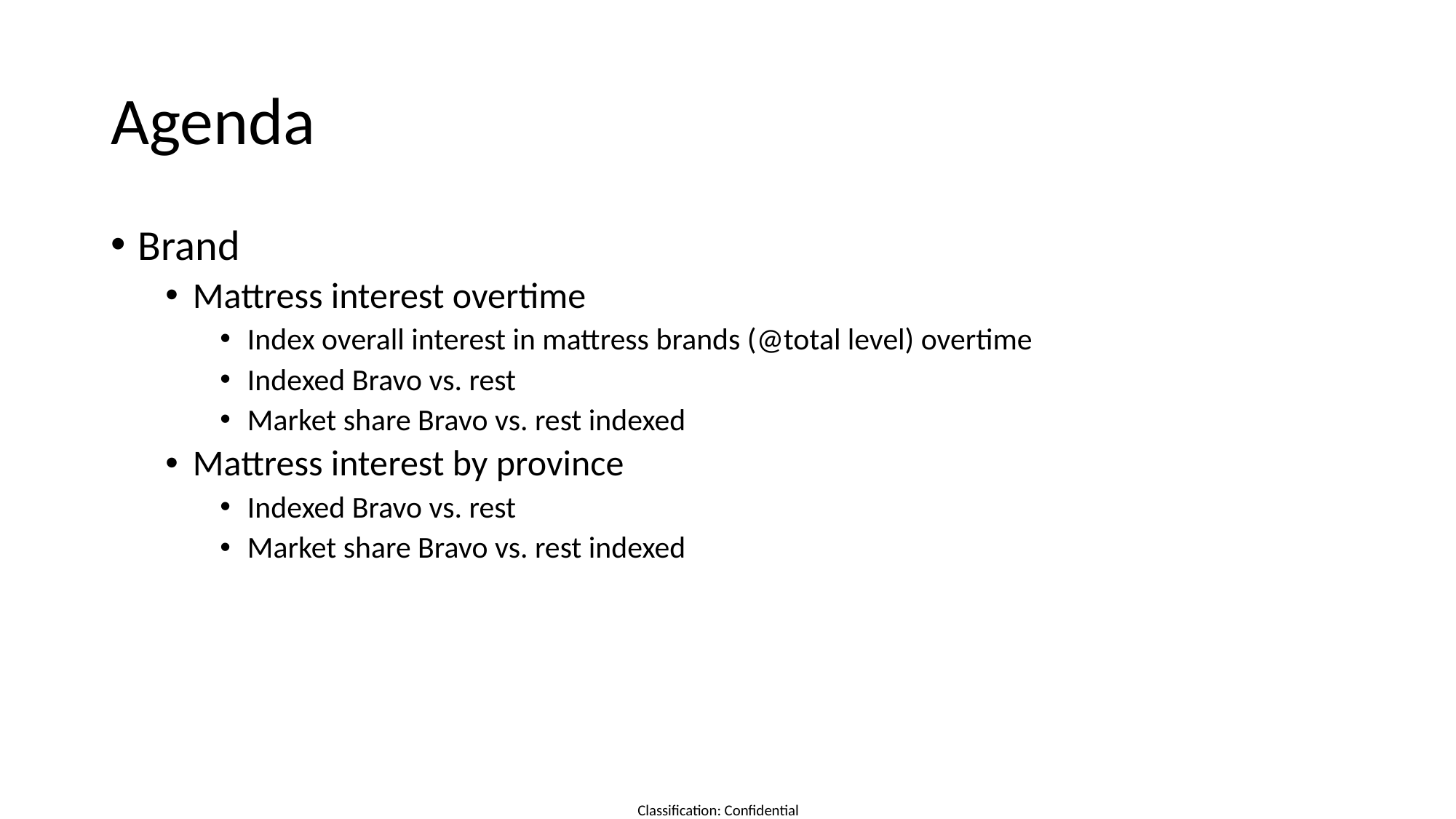

# Agenda
Brand
Mattress interest overtime
Index overall interest in mattress brands (@total level) overtime
Indexed Bravo vs. rest
Market share Bravo vs. rest indexed
Mattress interest by province
Indexed Bravo vs. rest
Market share Bravo vs. rest indexed